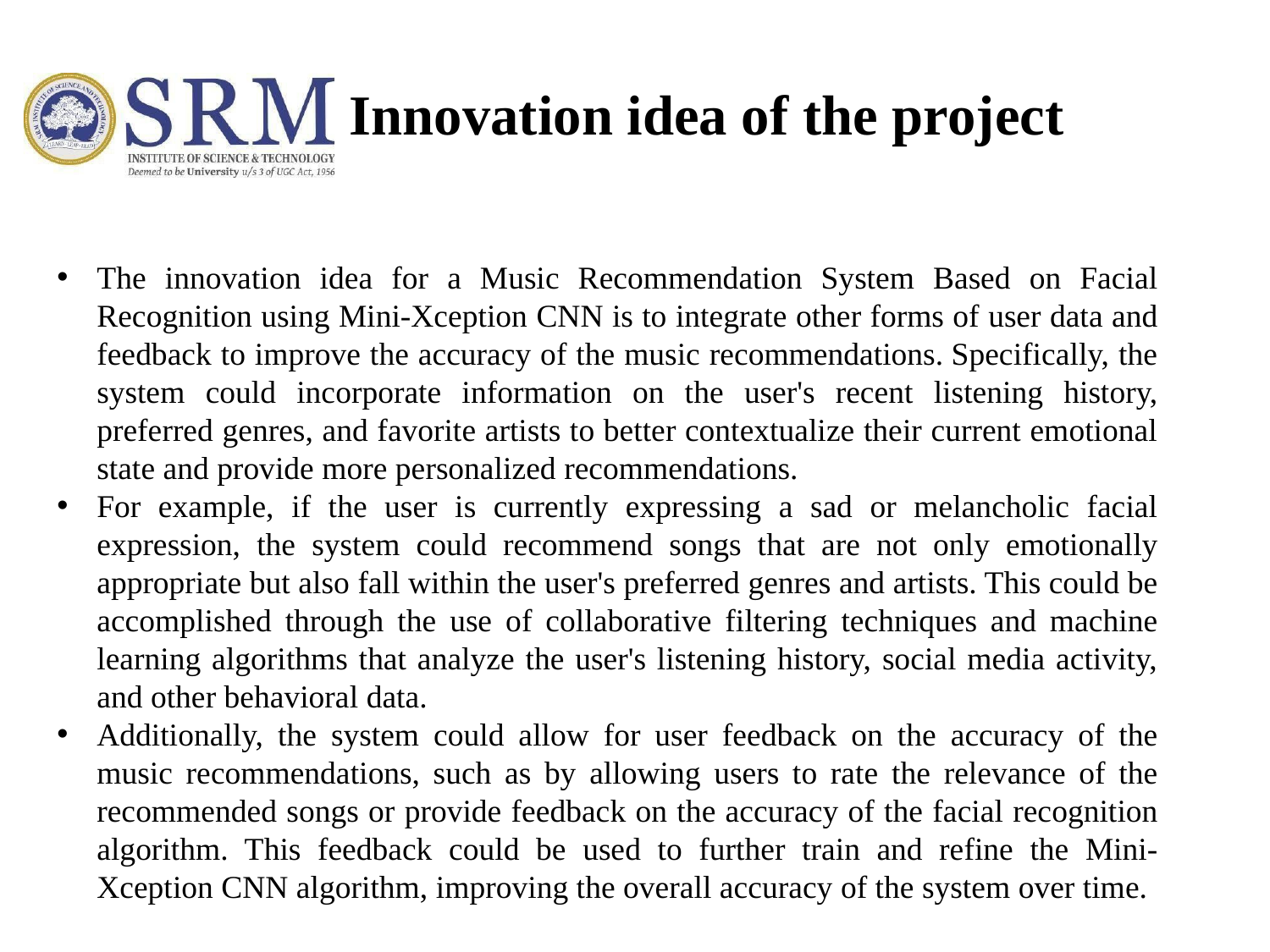

# Innovation idea of the project
The innovation idea for a Music Recommendation System Based on Facial Recognition using Mini-Xception CNN is to integrate other forms of user data and feedback to improve the accuracy of the music recommendations. Specifically, the system could incorporate information on the user's recent listening history, preferred genres, and favorite artists to better contextualize their current emotional state and provide more personalized recommendations.
For example, if the user is currently expressing a sad or melancholic facial expression, the system could recommend songs that are not only emotionally appropriate but also fall within the user's preferred genres and artists. This could be accomplished through the use of collaborative filtering techniques and machine learning algorithms that analyze the user's listening history, social media activity, and other behavioral data.
Additionally, the system could allow for user feedback on the accuracy of the music recommendations, such as by allowing users to rate the relevance of the recommended songs or provide feedback on the accuracy of the facial recognition algorithm. This feedback could be used to further train and refine the Mini-Xception CNN algorithm, improving the overall accuracy of the system over time.